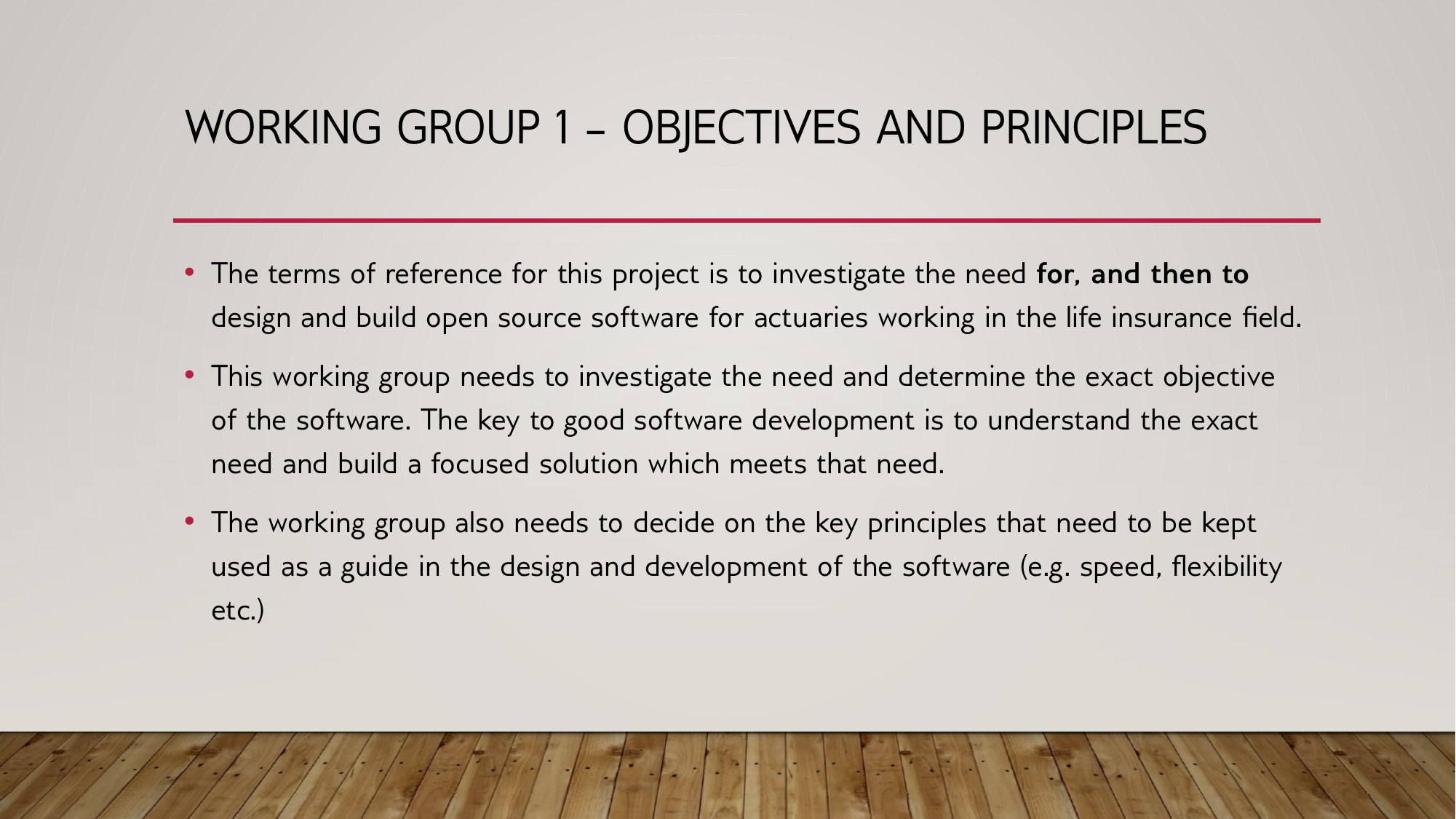

# Working group 1 – objectives and principles
The terms of reference for this project is to investigate the need for, and then to design and build open source software for actuaries working in the life insurance field.
This working group needs to investigate the need and determine the exact objective of the software. The key to good software development is to understand the exact need and build a focused solution which meets that need.
The working group also needs to decide on the key principles that need to be kept used as a guide in the design and development of the software (e.g. speed, flexibility etc.)